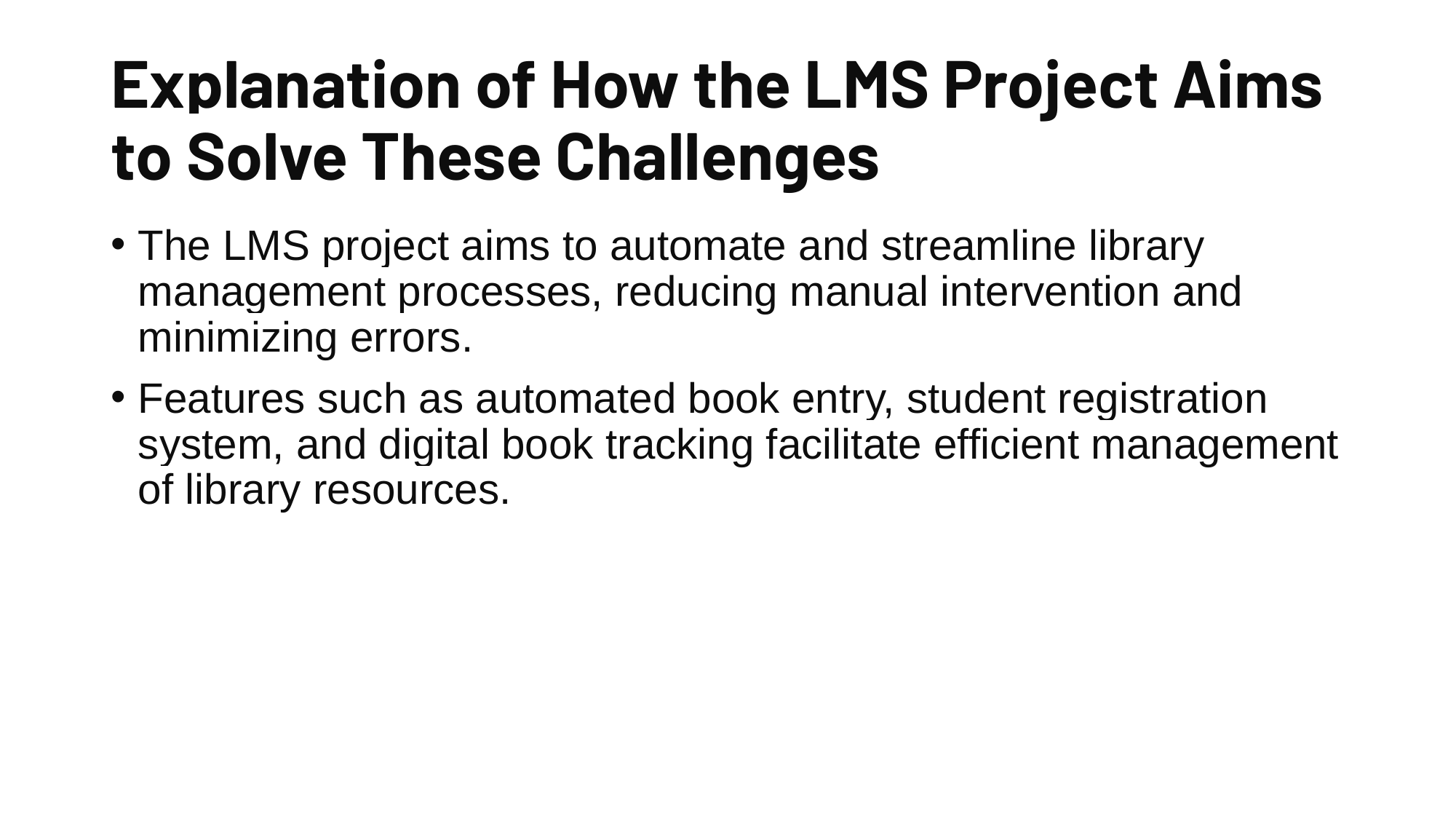

# Explanation of How the LMS Project Aims to Solve These Challenges
The LMS project aims to automate and streamline library management processes, reducing manual intervention and minimizing errors.
Features such as automated book entry, student registration system, and digital book tracking facilitate efficient management of library resources.